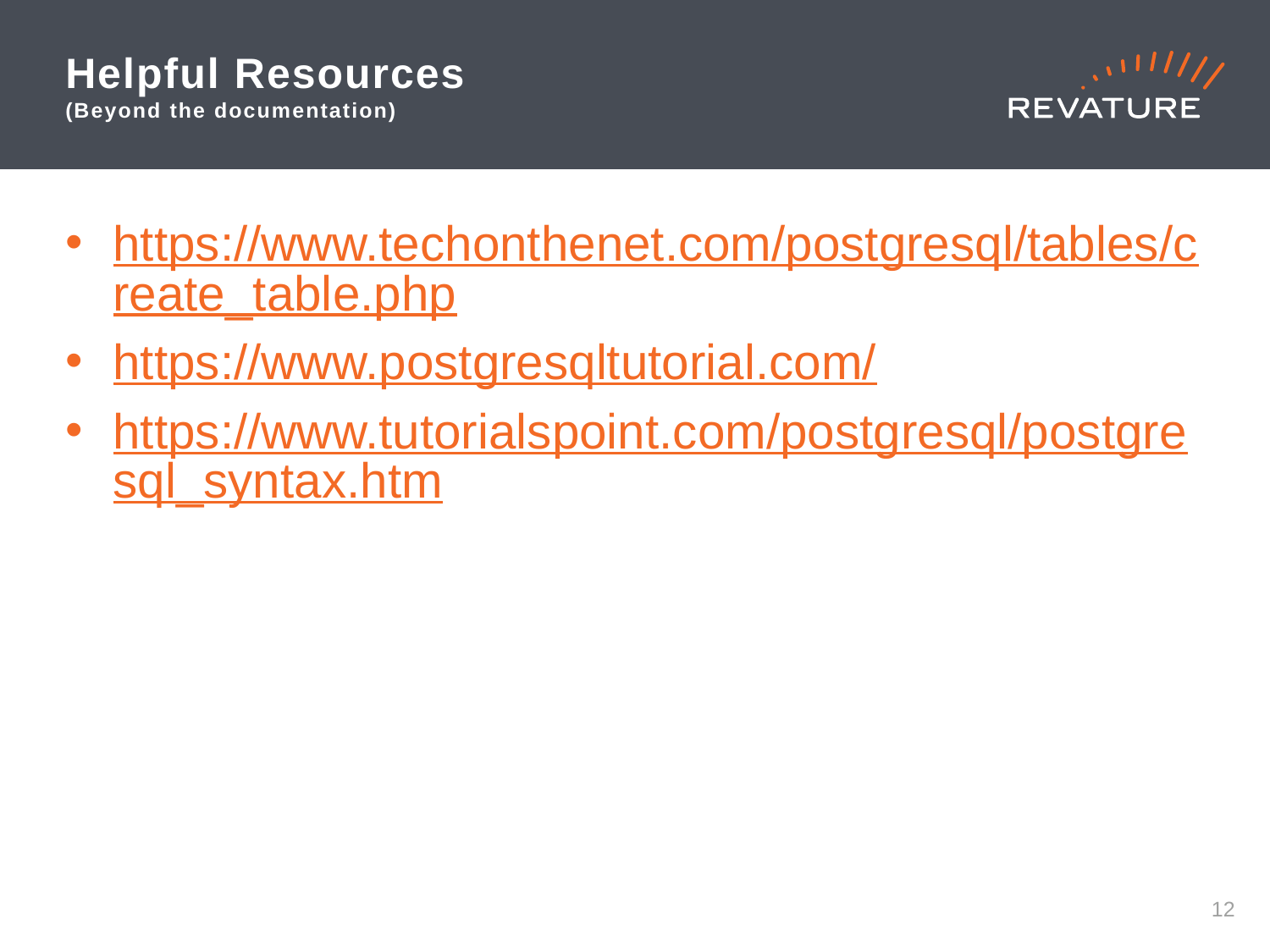

# Helpful Resources (Beyond the documentation)
https://www.techonthenet.com/postgresql/tables/create_table.php
https://www.postgresqltutorial.com/
https://www.tutorialspoint.com/postgresql/postgresql_syntax.htm

12